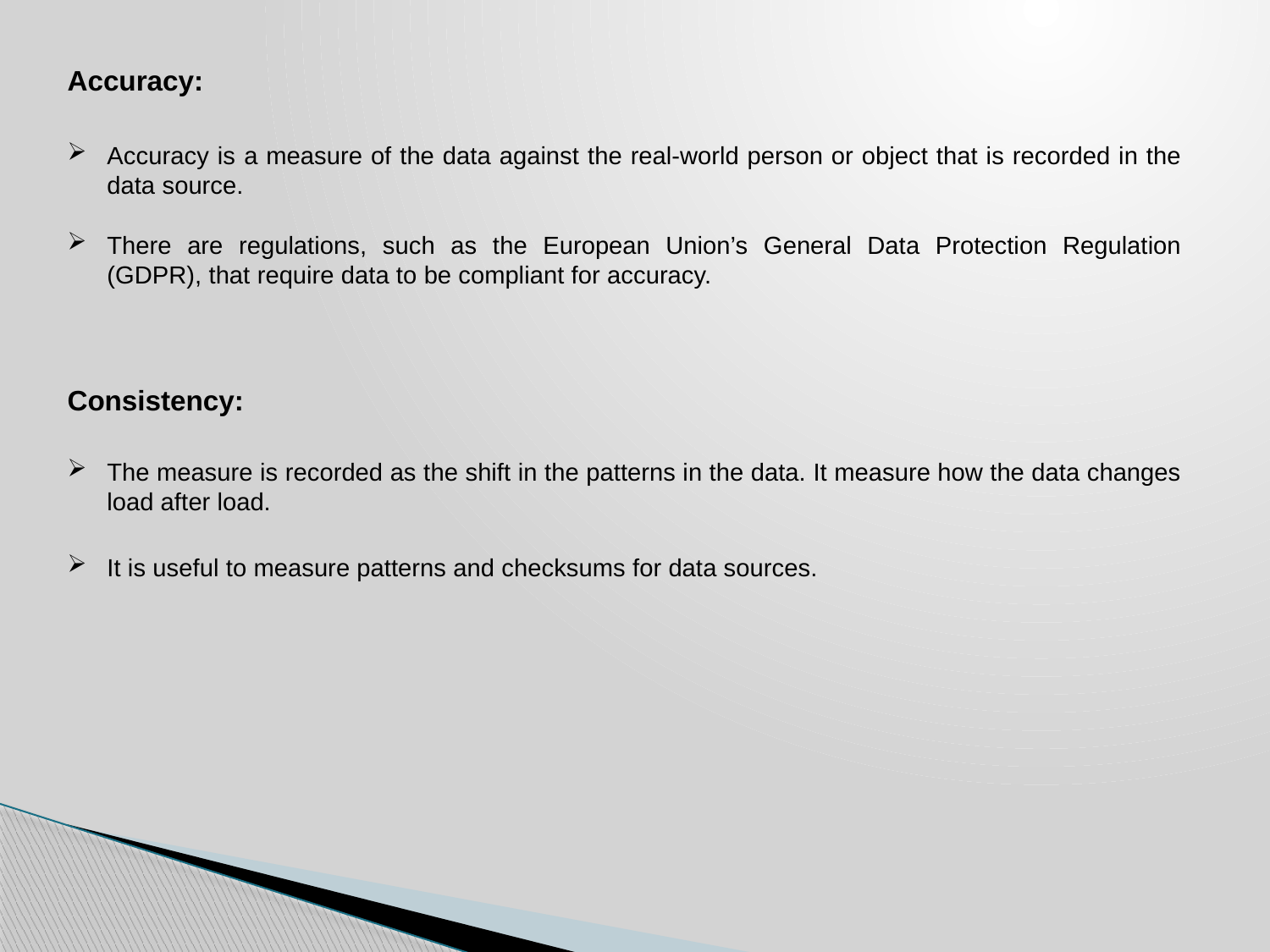

Accuracy:
Accuracy is a measure of the data against the real-world person or object that is recorded in the data source.
There are regulations, such as the European Union’s General Data Protection Regulation (GDPR), that require data to be compliant for accuracy.
Consistency:
The measure is recorded as the shift in the patterns in the data. It measure how the data changes load after load.
It is useful to measure patterns and checksums for data sources.